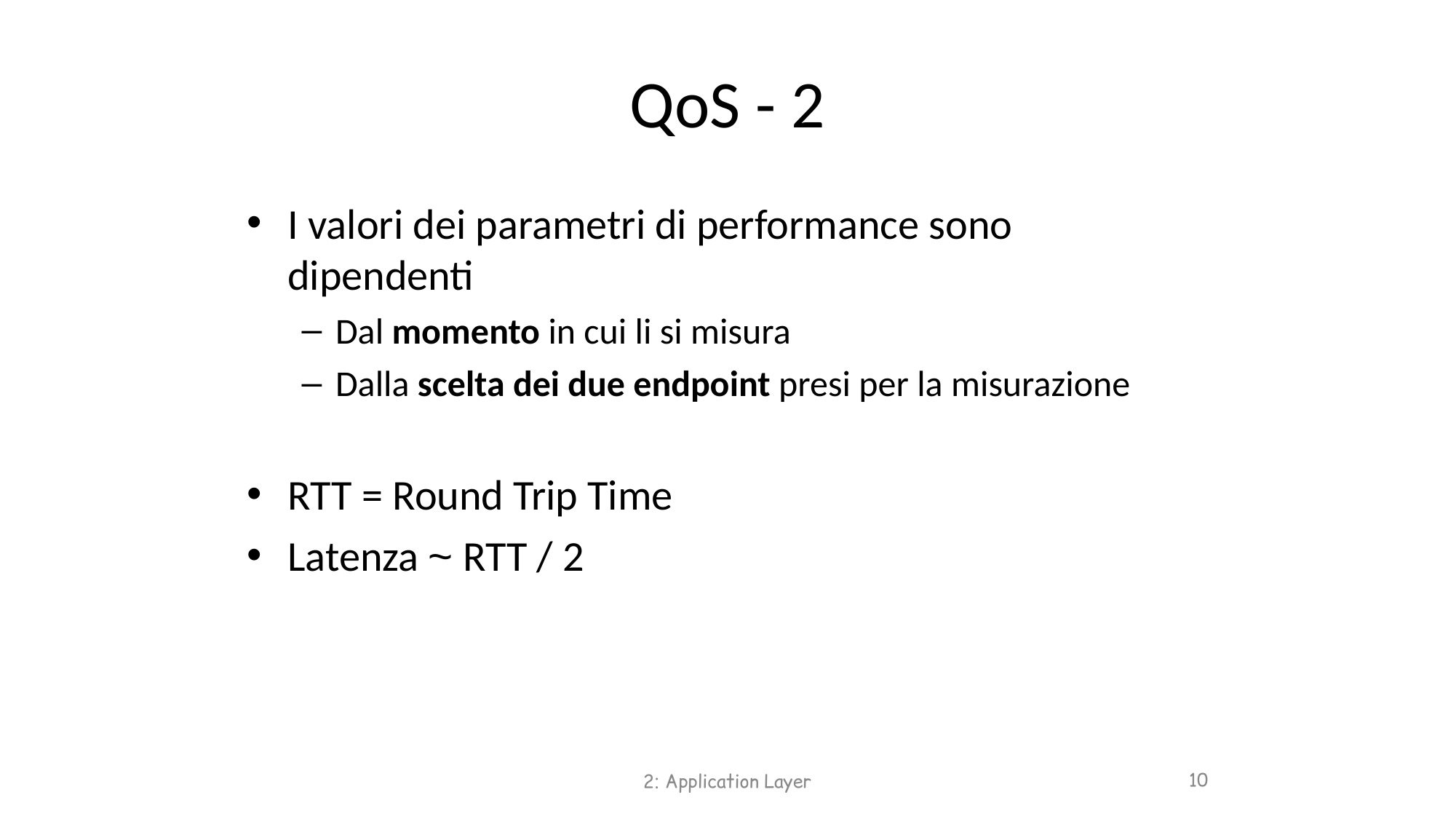

QoS - 2
I valori dei parametri di performance sono dipendenti
Dal momento in cui li si misura
Dalla scelta dei due endpoint presi per la misurazione

RTT = Round Trip Time
Latenza ~ RTT / 2
2: Application Layer
10